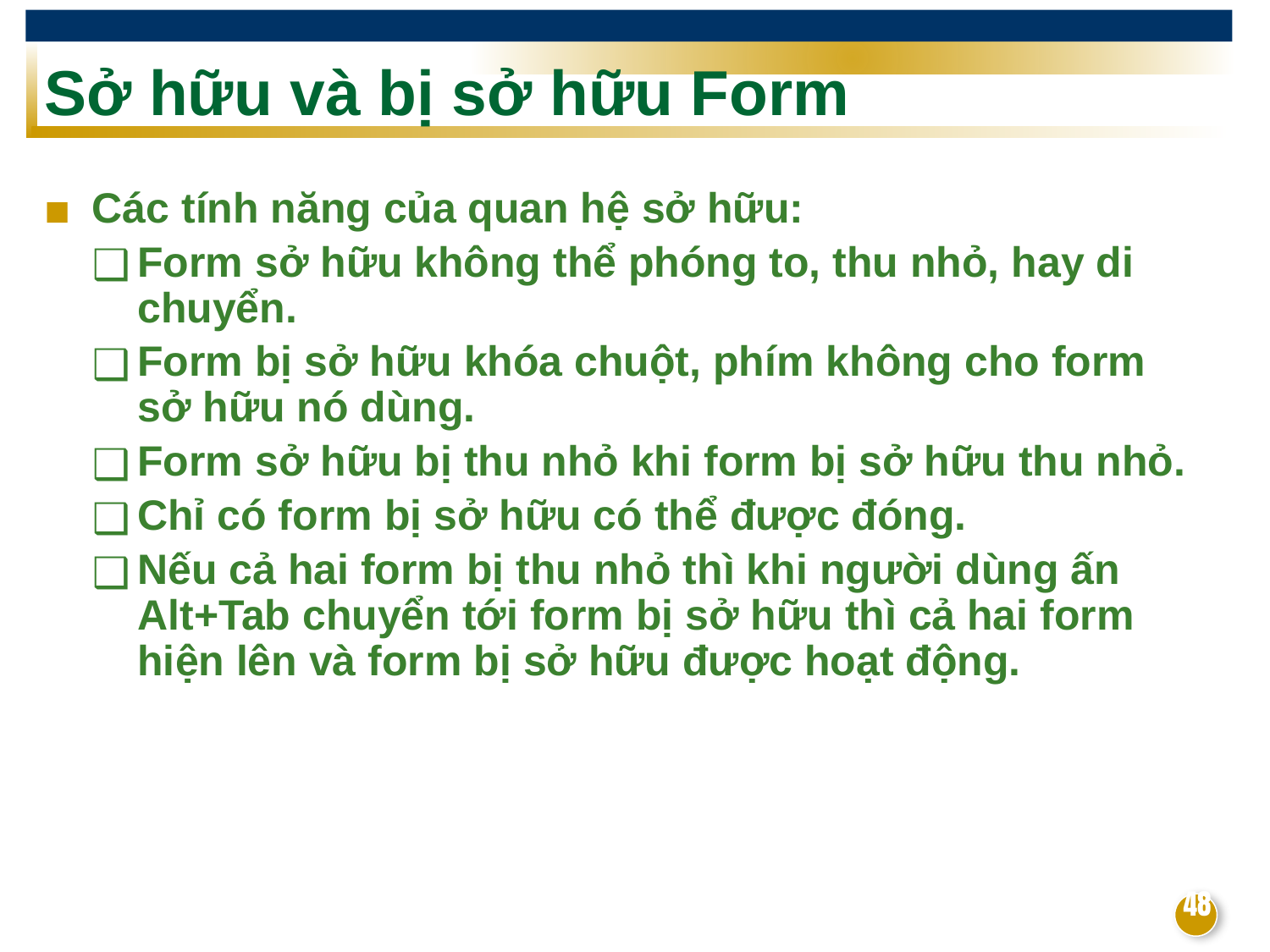

# Sở hữu và bị sở hữu Form
Các tính năng của quan hệ sở hữu:
Form sở hữu không thể phóng to, thu nhỏ, hay di chuyển.
Form bị sở hữu khóa chuột, phím không cho form sở hữu nó dùng.
Form sở hữu bị thu nhỏ khi form bị sở hữu thu nhỏ.
Chỉ có form bị sở hữu có thể được đóng.
Nếu cả hai form bị thu nhỏ thì khi người dùng ấn Alt+Tab chuyển tới form bị sở hữu thì cả hai form hiện lên và form bị sở hữu được hoạt động.
48